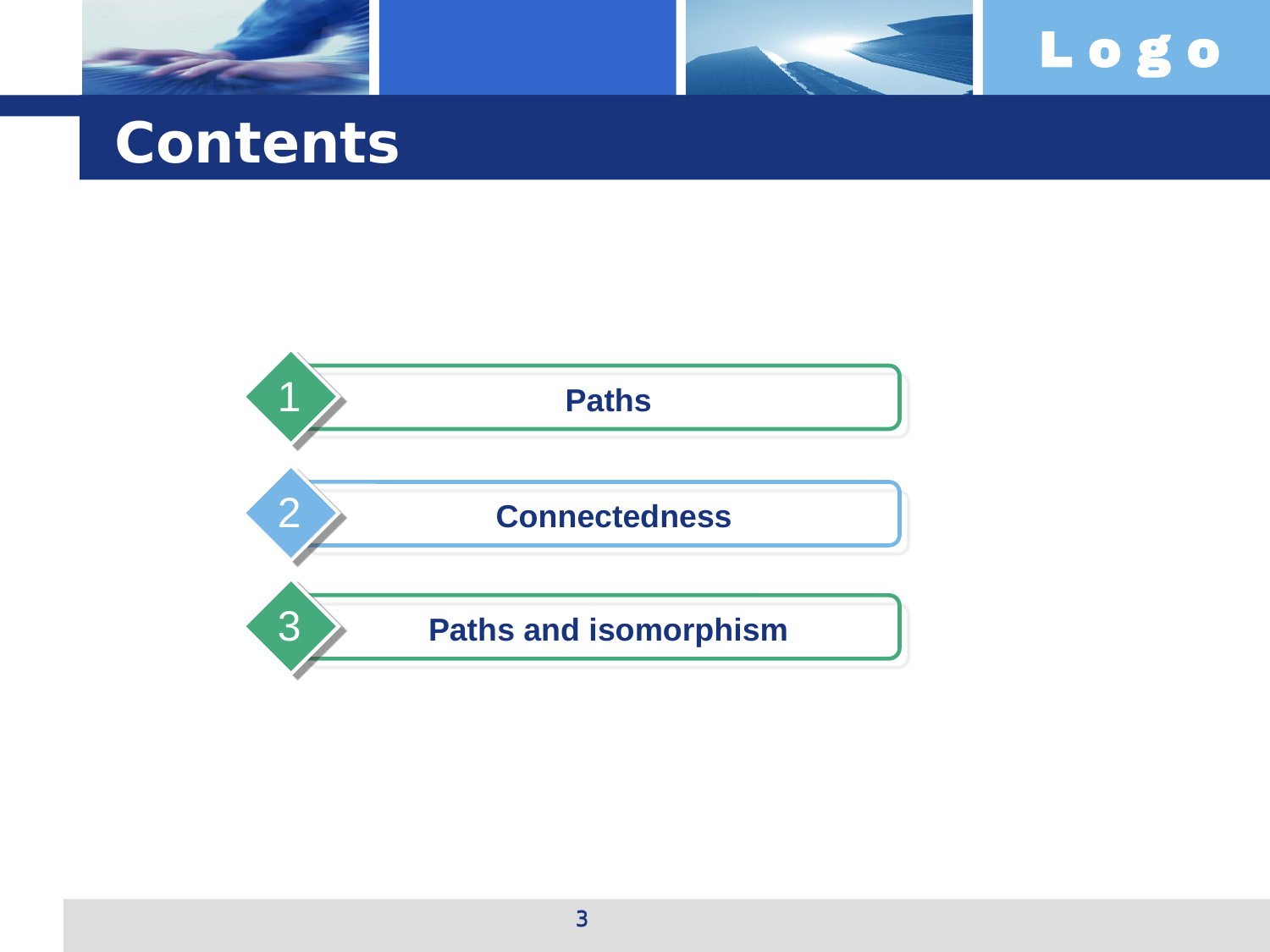

# Contents

1

Paths

2

Connectedness

3

Paths and isomorphism
3
3